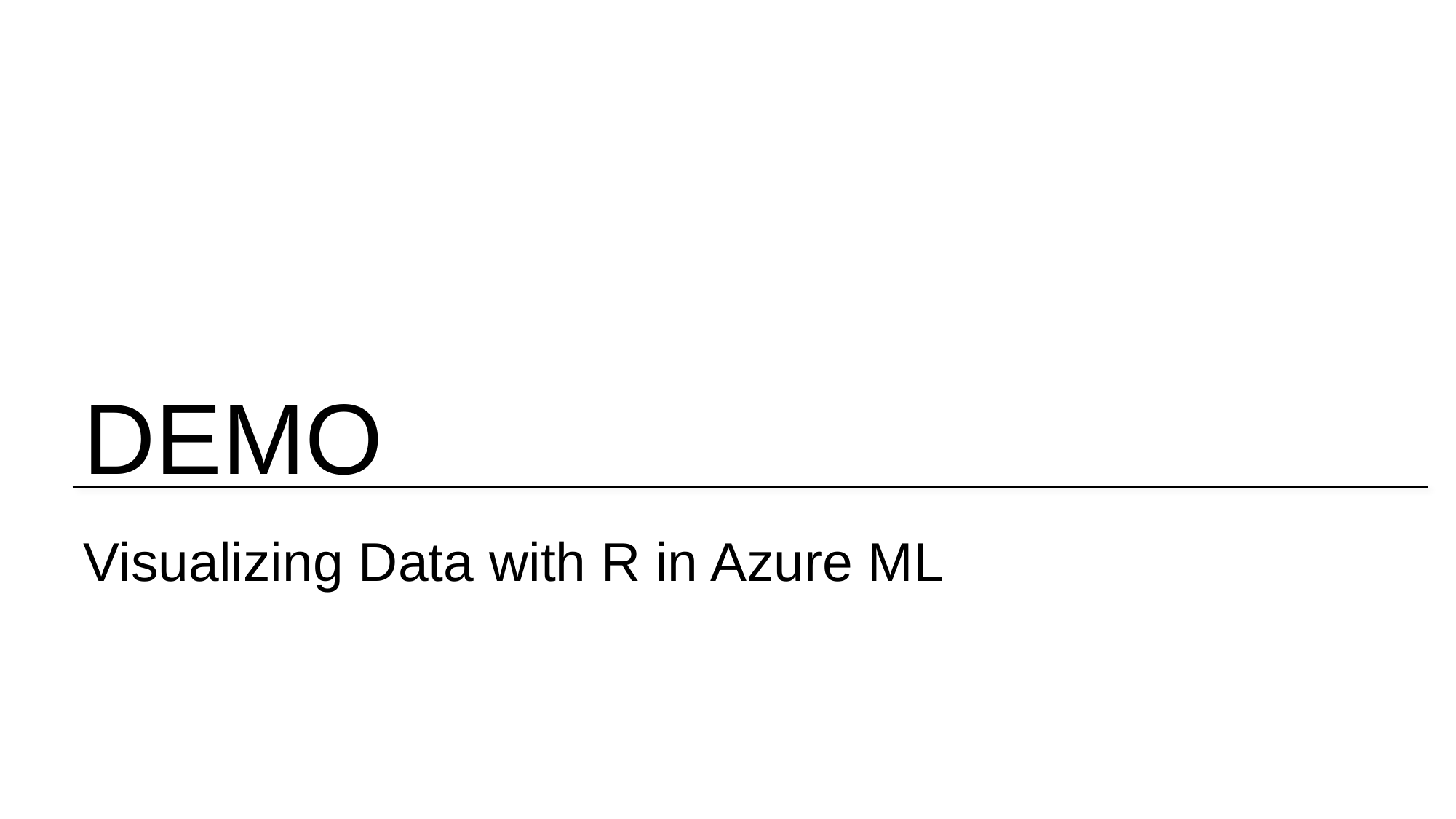

# Visualizing Data with R in Azure ML